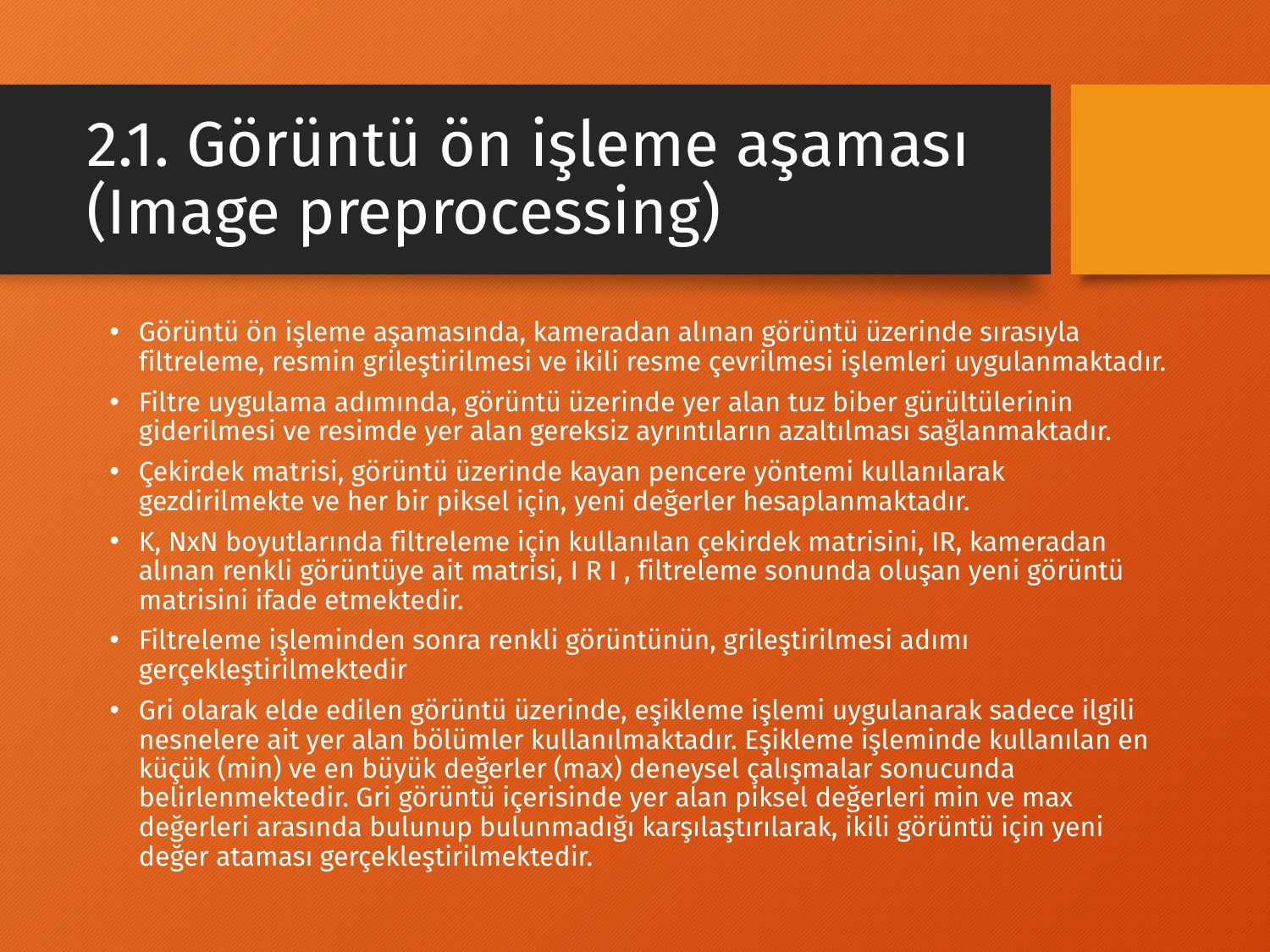

# 2.1. Görüntü ön işleme aşaması (Image preprocessing)
Görüntü ön işleme aşamasında, kameradan alınan görüntü üzerinde sırasıyla filtreleme, resmin grileştirilmesi ve ikili resme çevrilmesi işlemleri uygulanmaktadır.
Filtre uygulama adımında, görüntü üzerinde yer alan tuz biber gürültülerinin giderilmesi ve resimde yer alan gereksiz ayrıntıların azaltılması sağlanmaktadır.
Çekirdek matrisi, görüntü üzerinde kayan pencere yöntemi kullanılarak gezdirilmekte ve her bir piksel için, yeni değerler hesaplanmaktadır.
K, NxN boyutlarında filtreleme için kullanılan çekirdek matrisini, IR, kameradan alınan renkli görüntüye ait matrisi, I R I , filtreleme sonunda oluşan yeni görüntü matrisini ifade etmektedir.
Filtreleme işleminden sonra renkli görüntünün, grileştirilmesi adımı gerçekleştirilmektedir
Gri olarak elde edilen görüntü üzerinde, eşikleme işlemi uygulanarak sadece ilgili nesnelere ait yer alan bölümler kullanılmaktadır. Eşikleme işleminde kullanılan en küçük (min) ve en büyük değerler (max) deneysel çalışmalar sonucunda belirlenmektedir. Gri görüntü içerisinde yer alan piksel değerleri min ve max değerleri arasında bulunup bulunmadığı karşılaştırılarak, ikili görüntü için yeni değer ataması gerçekleştirilmektedir.